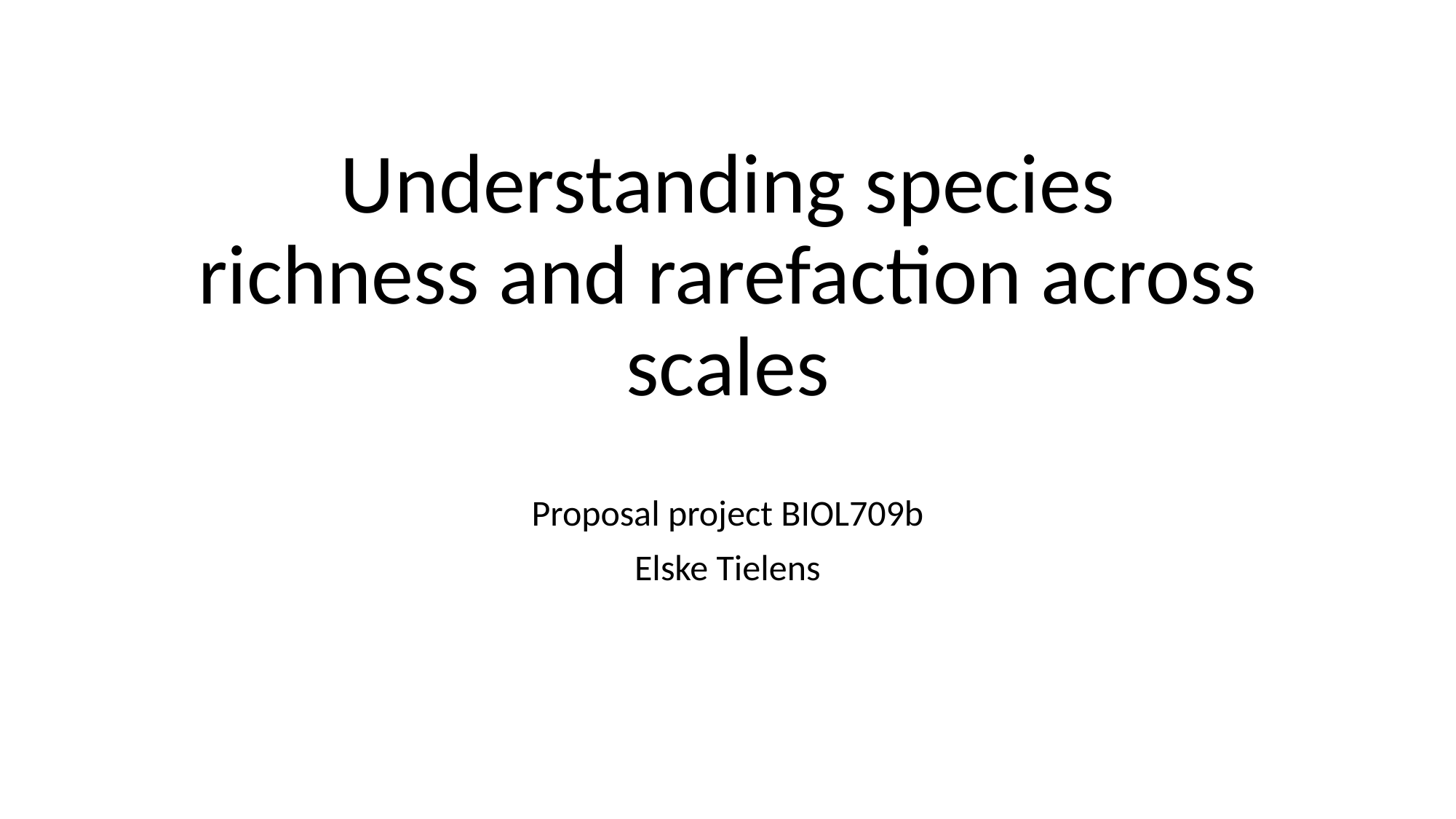

# Understanding species richness and rarefaction across scales

Proposal project BIOL709b
Elske Tielens